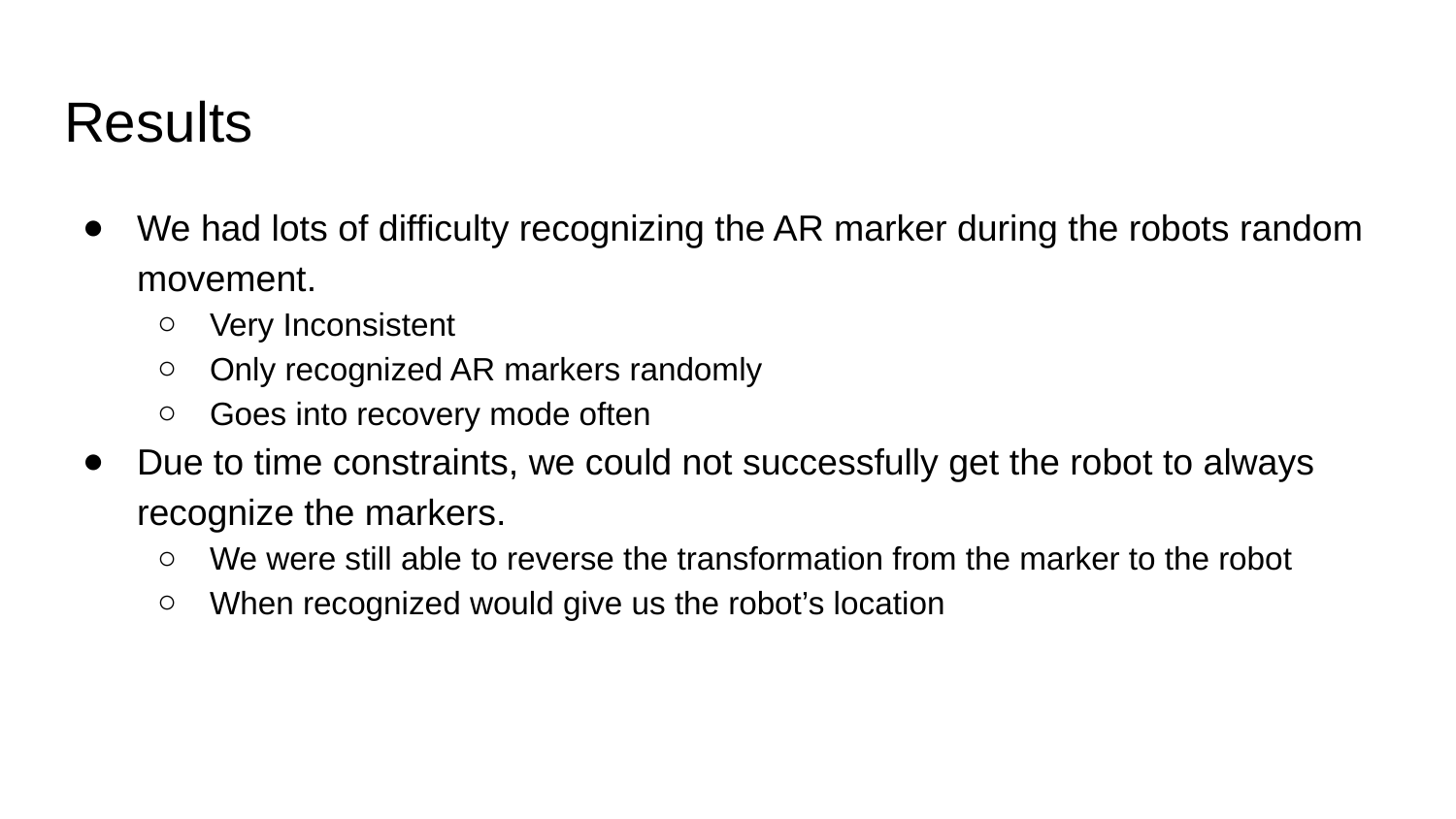

# Results
We had lots of difficulty recognizing the AR marker during the robots random movement.
Very Inconsistent
Only recognized AR markers randomly
Goes into recovery mode often
Due to time constraints, we could not successfully get the robot to always recognize the markers.
We were still able to reverse the transformation from the marker to the robot
When recognized would give us the robot’s location